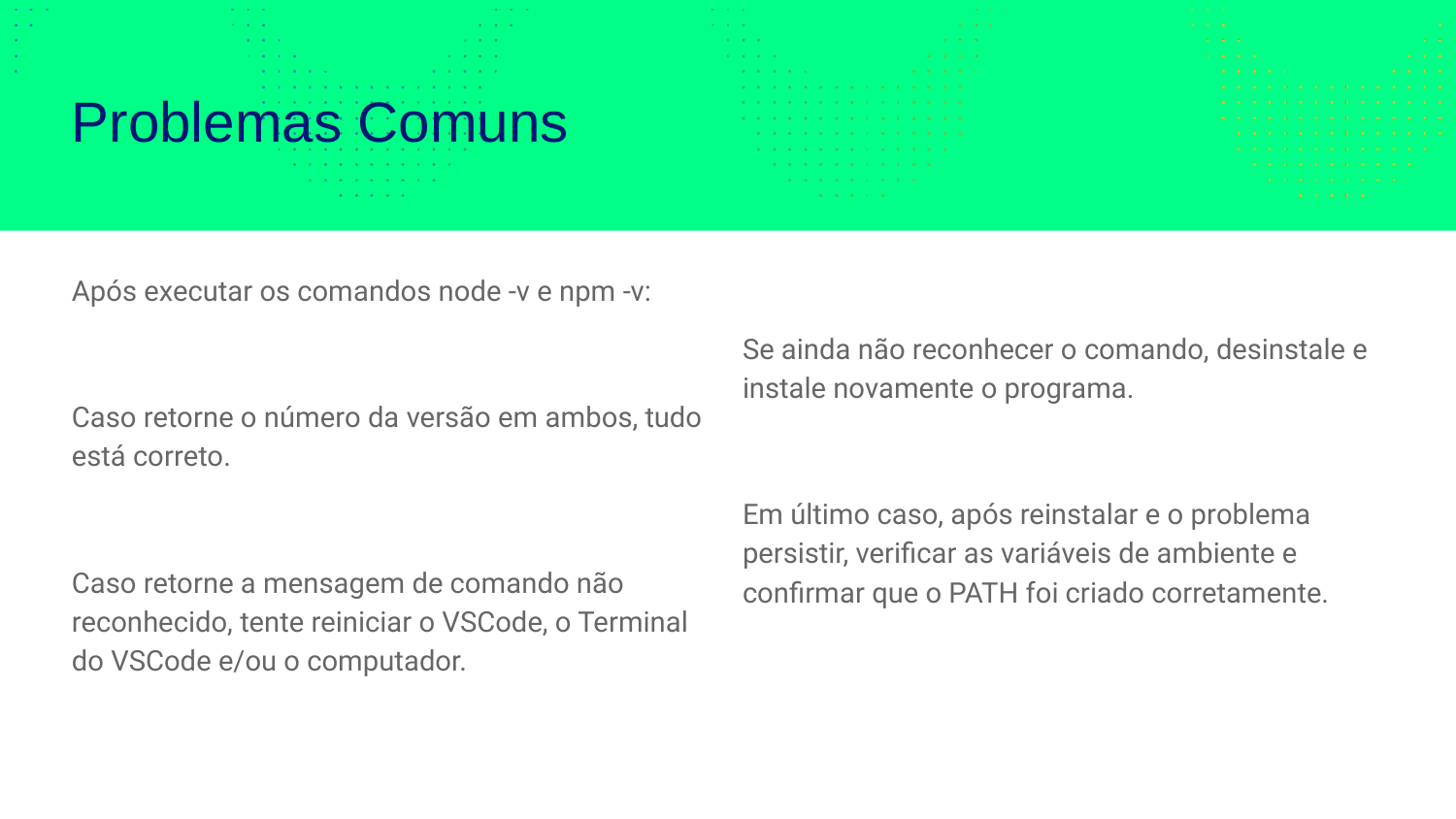

# Problemas Comuns
Após executar os comandos node -v e npm -v:

Caso retorne o número da versão em ambos, tudo está correto.

Caso retorne a mensagem de comando não reconhecido, tente reiniciar o VSCode, o Terminal do VSCode e/ou o computador.

Se ainda não reconhecer o comando, desinstale e instale novamente o programa.

Em último caso, após reinstalar e o problema persistir, verificar as variáveis de ambiente e confirmar que o PATH foi criado corretamente.